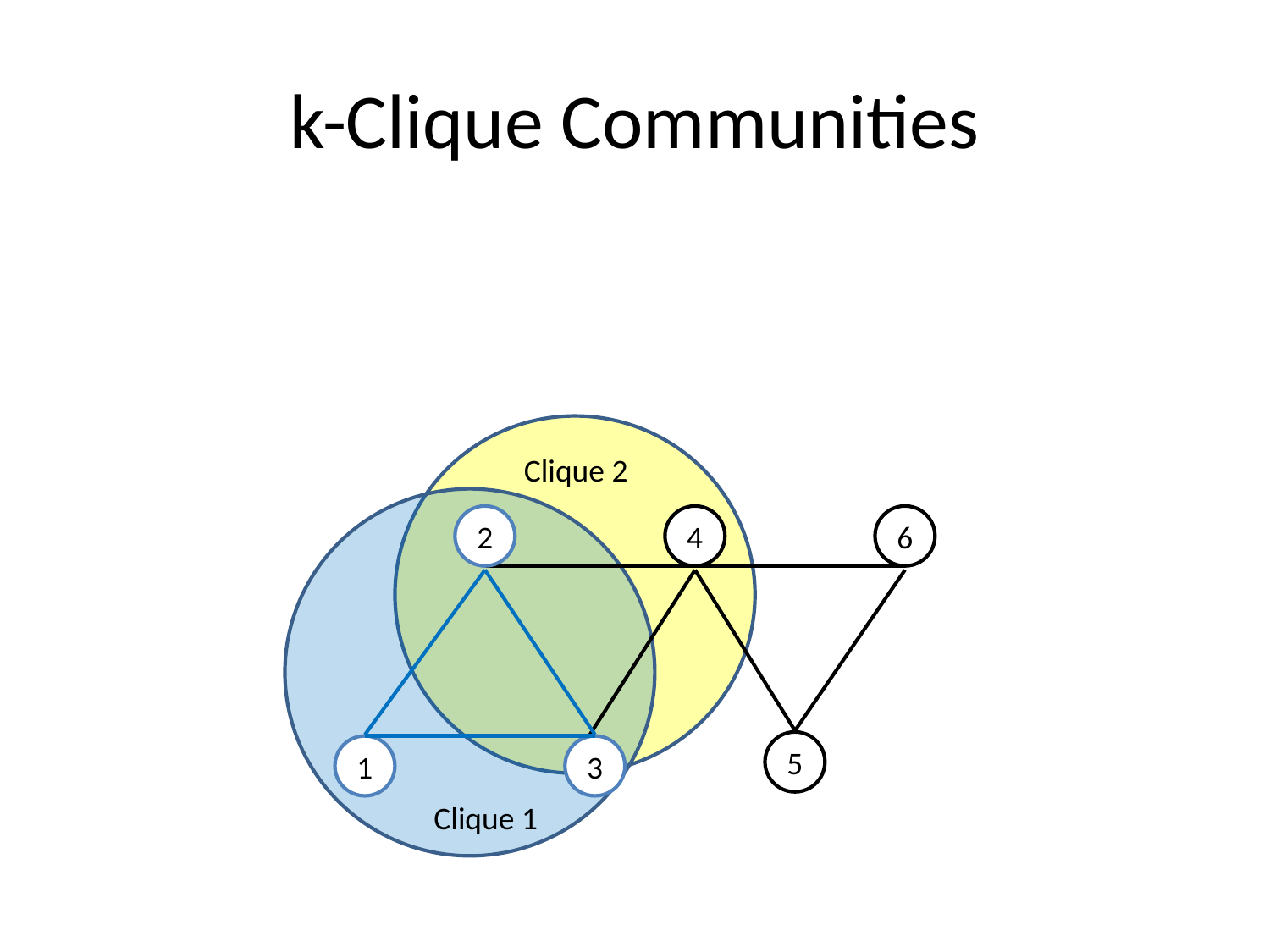

# k-Clique Communities
Clique 2

2
4
6
5
1
3
Clique 1